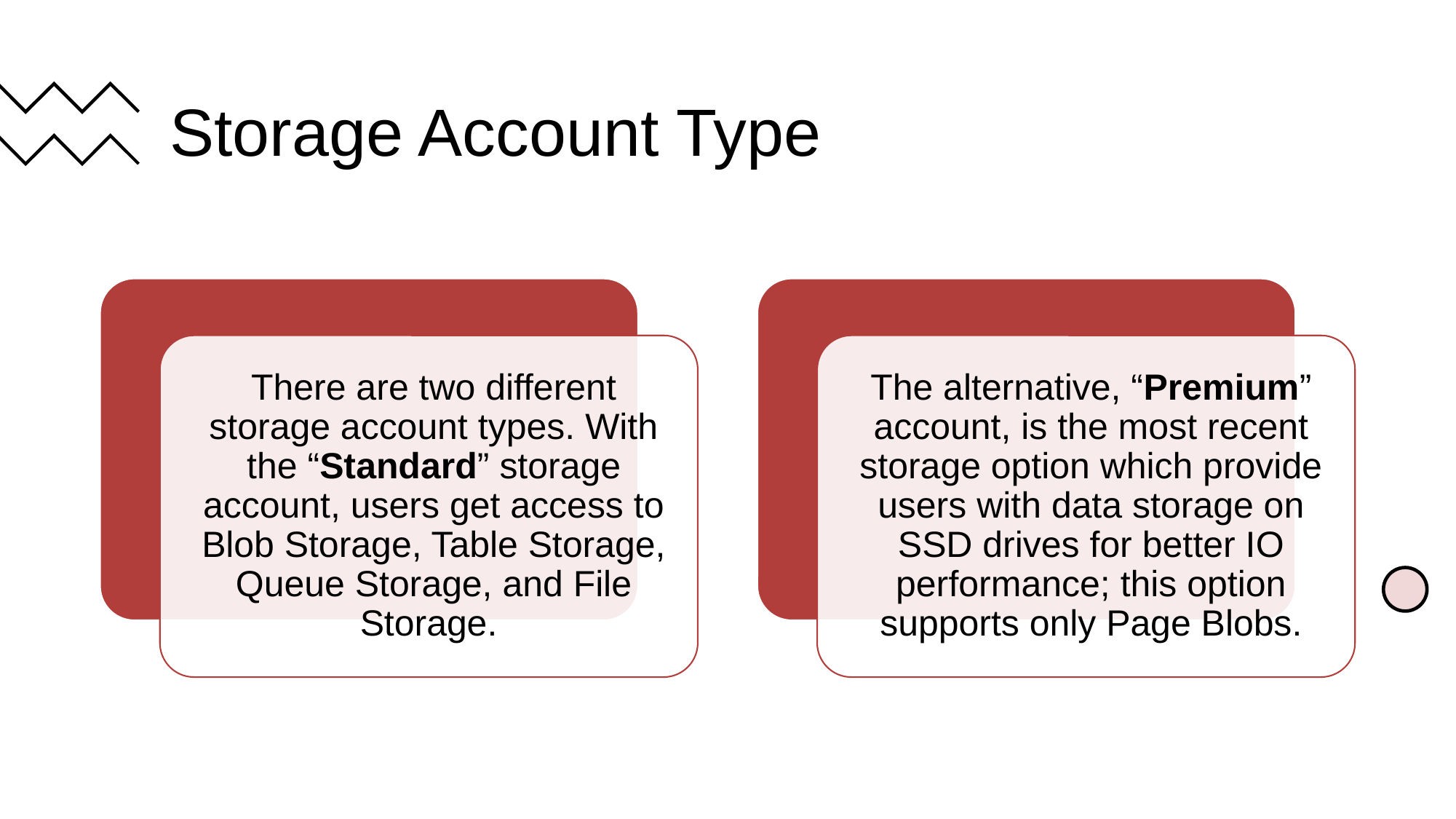

# Storage Account Type

There are two different storage account types. With the “Standard” storage account, users get access to Blob Storage, Table Storage, Queue Storage, and File Storage.
The alternative, “Premium” account, is the most recent storage option which provide users with data storage on SSD drives for better IO performance; this option supports only Page Blobs.